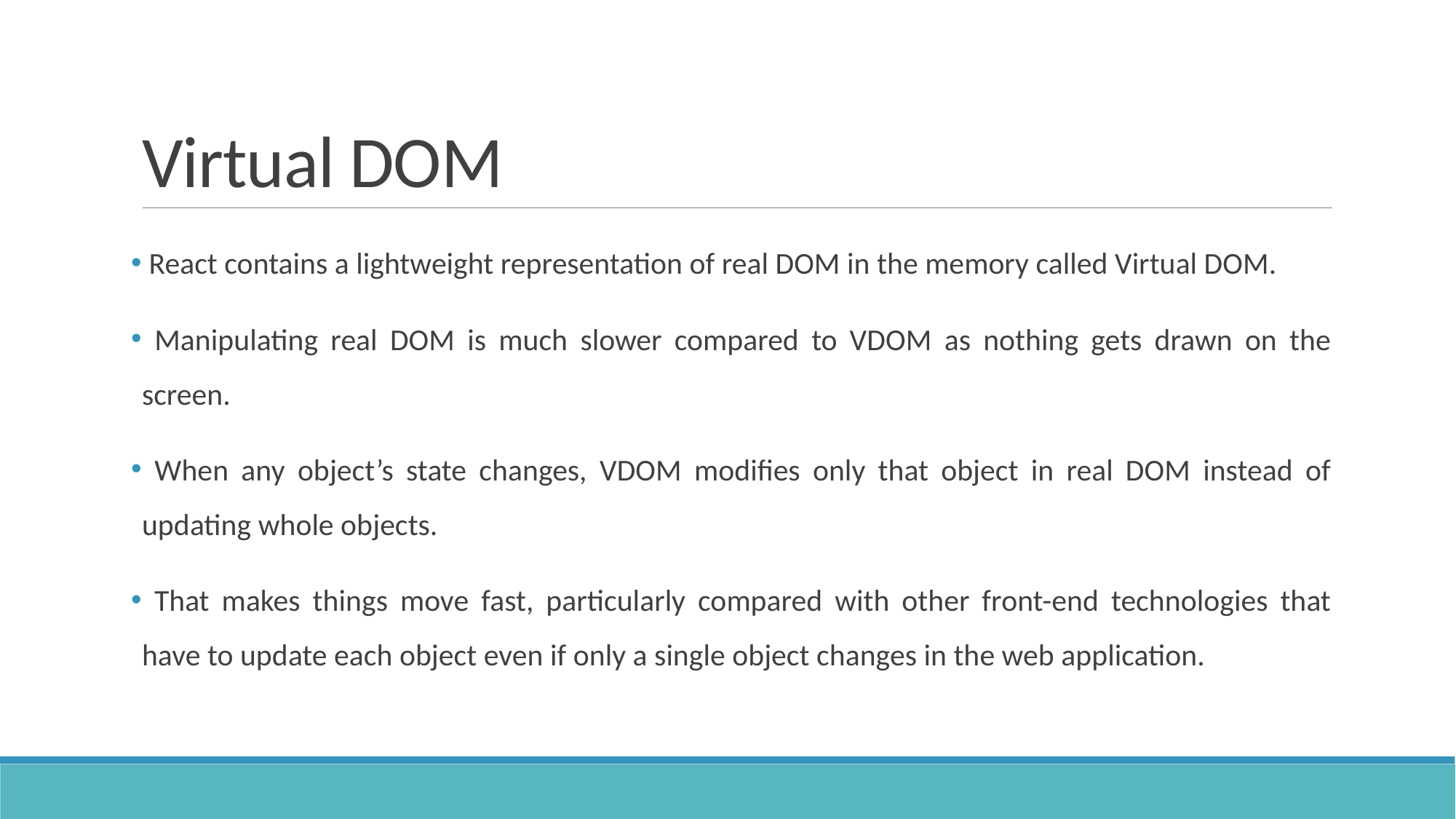

# Virtual DOM
 React contains a lightweight representation of real DOM in the memory called Virtual DOM.
 Manipulating real DOM is much slower compared to VDOM as nothing gets drawn on the screen.
 When any object’s state changes, VDOM modifies only that object in real DOM instead of updating whole objects.
 That makes things move fast, particularly compared with other front-end technologies that have to update each object even if only a single object changes in the web application.